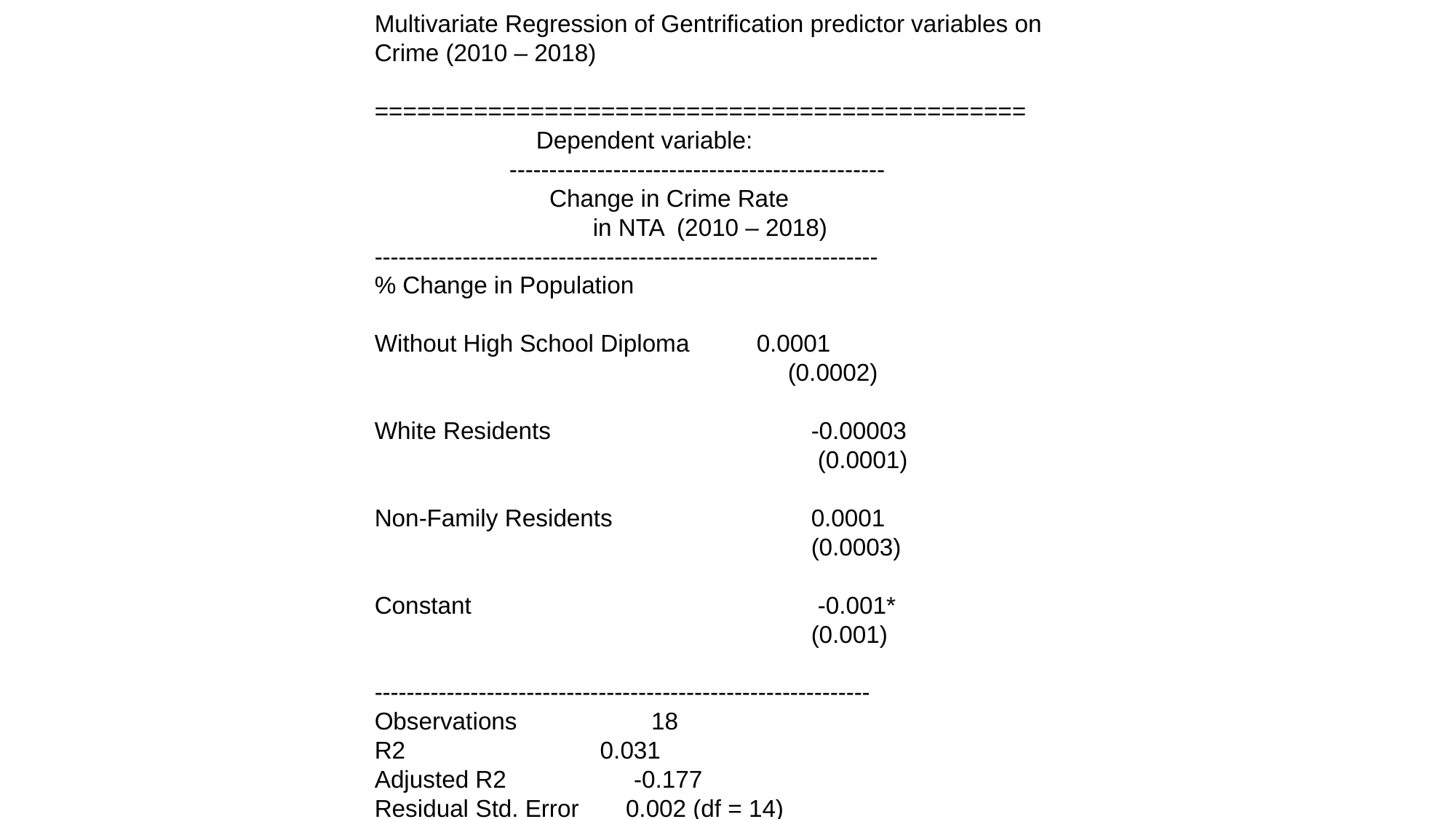

Multivariate Regression of Gentrification predictor variables on Crime (2010 – 2018)

==============================================
                        Dependent variable:
                    -----------------------------------------------
                          Change in Crime Rate
		in NTA  (2010 – 2018)
---------------------------------------------------------------
% Change in Population

Without High School Diploma          0.0001
		                             (0.0002)

White Residents 	                     	-0.00003
                            			 (0.0001)

Non-Family Residents 		0.0001
                             			(0.0003)

Constant                     		 -0.001*
                              			(0.001)

--------------------------------------------------------------
Observations                    18
R2                             0.031
Adjusted R2                   -0.177
Residual Std. Error       0.002 (df = 14)
F Statistic             0.147 (df = 3; 14)
===============================================
Note:               *p<0.1; **p<0.05; ***p<0.01